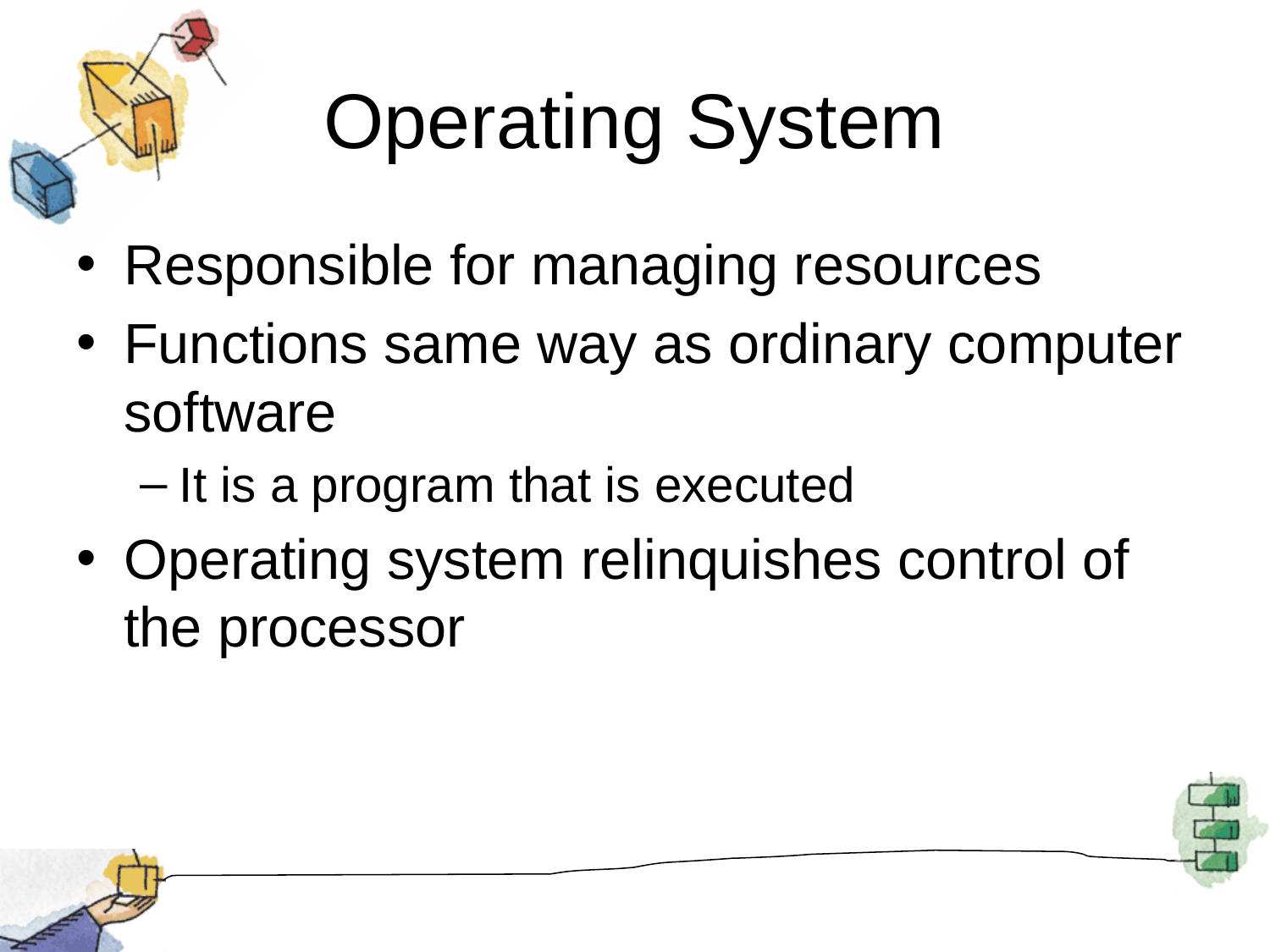

# Operating System
Responsible for managing resources
Functions same way as ordinary computer software
It is a program that is executed
Operating system relinquishes control of the processor